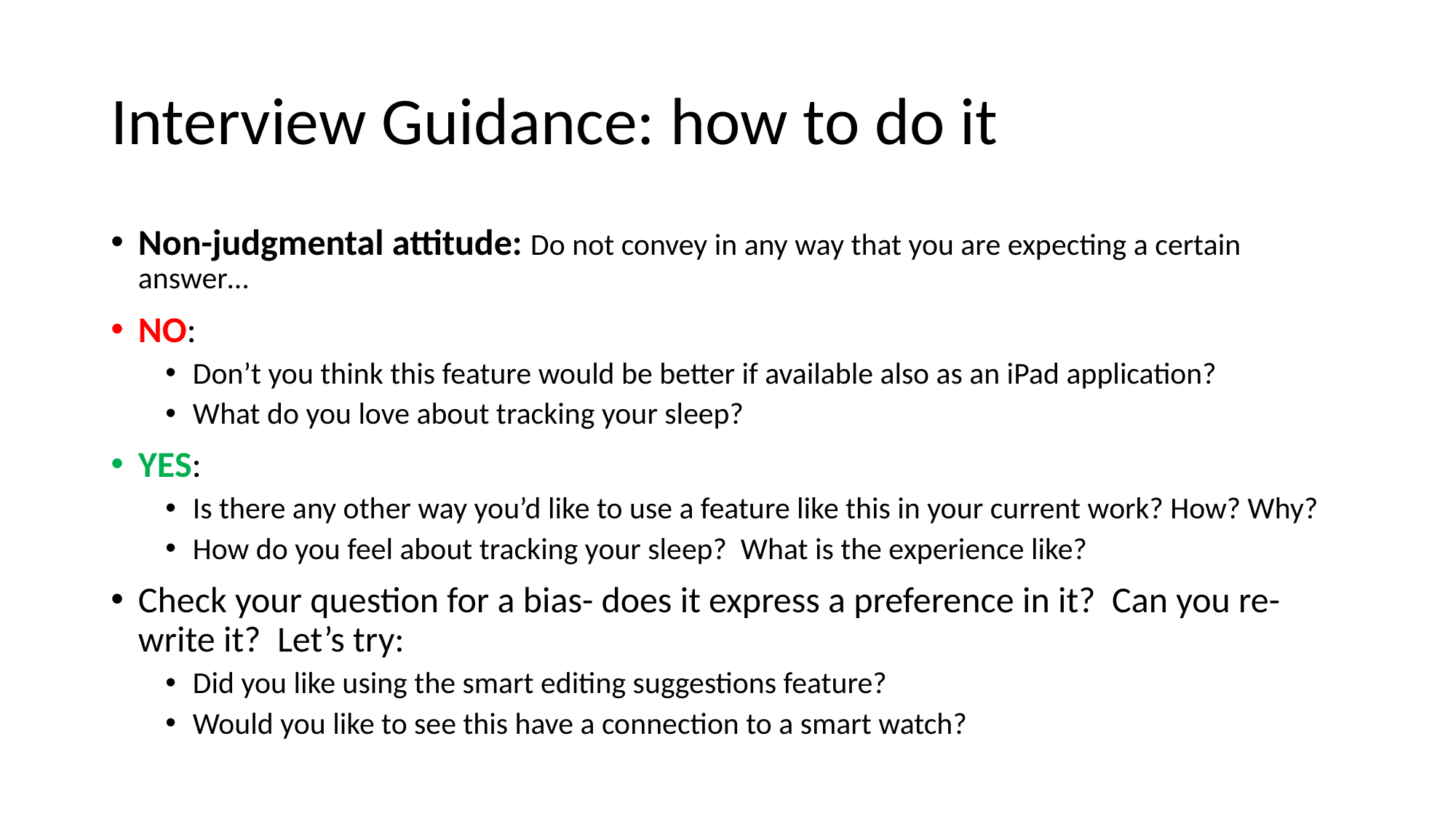

# Interview Guidance: how to do it
Non-judgmental attitude: Do not convey in any way that you are expecting a certain answer…
NO:
Don’t you think this feature would be better if available also as an iPad application?
What do you love about tracking your sleep?
YES:
Is there any other way you’d like to use a feature like this in your current work? How? Why?
How do you feel about tracking your sleep?  What is the experience like?
Check your question for a bias- does it express a preference in it?  Can you re-write it?  Let’s try:
Did you like using the smart editing suggestions feature?
Would you like to see this have a connection to a smart watch?